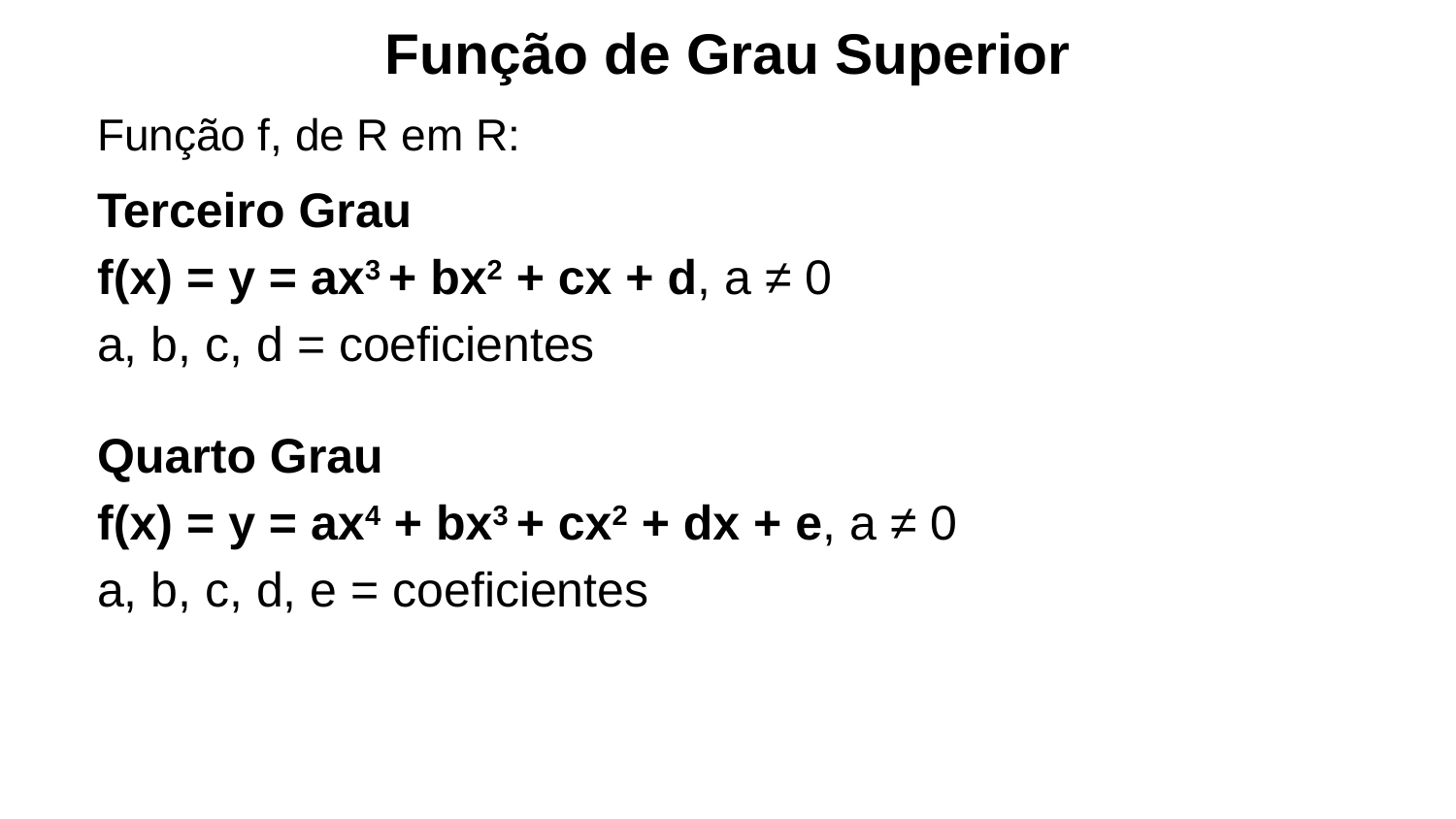

# Função de Grau Superior
Função f, de R em R:
Terceiro Grau
f(x) = y = ax3 + bx2 + cx + d, a ≠ 0
a, b, c, d = coeficientes

Quarto Grau
f(x) = y = ax4 + bx3 + cx2 + dx + e, a ≠ 0
a, b, c, d, e = coeficientes